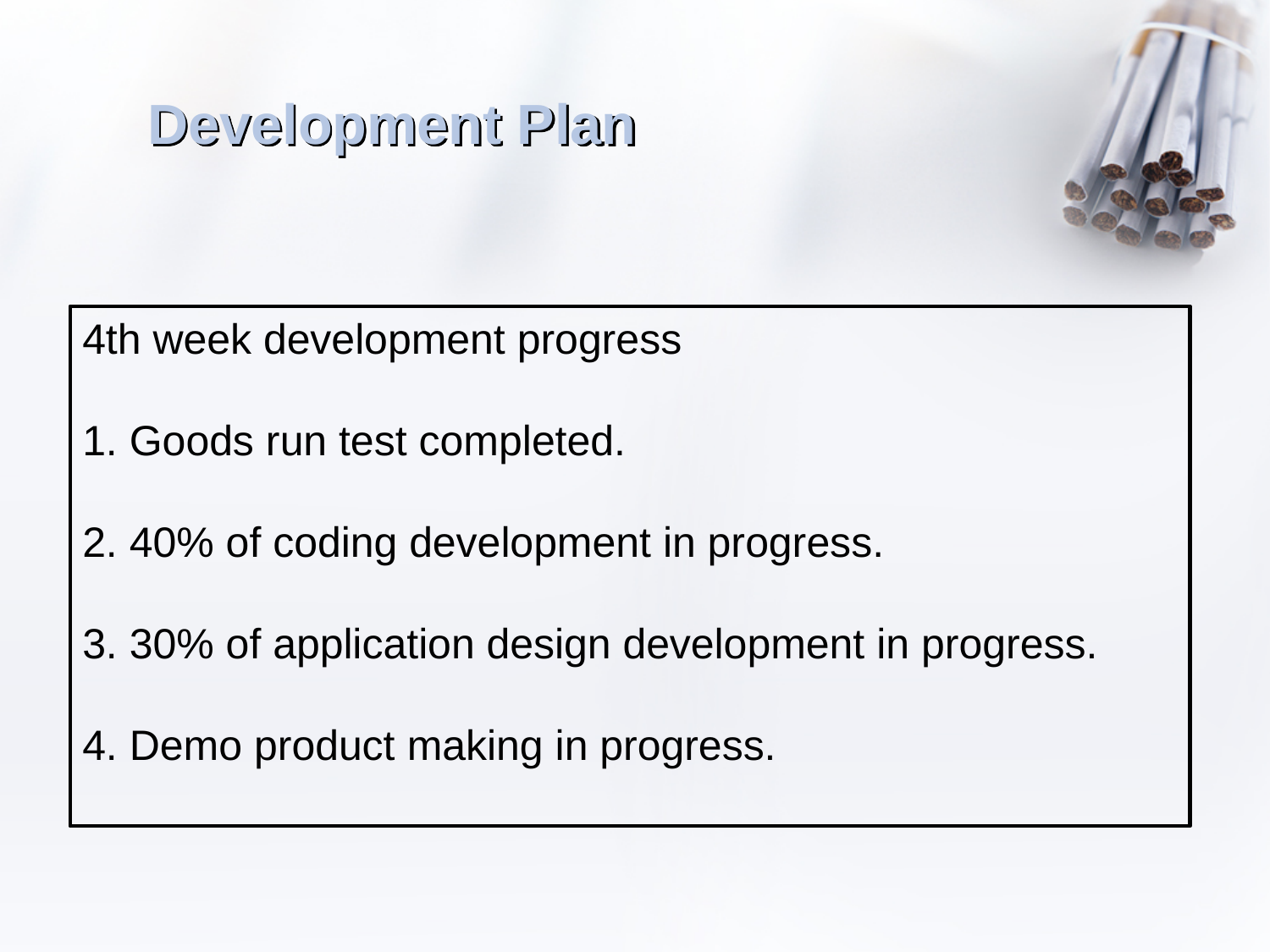

Development Plan
4th week development progress

1. Goods run test completed.

2. 40% of coding development in progress.

3. 30% of application design development in progress.

4. Demo product making in progress.